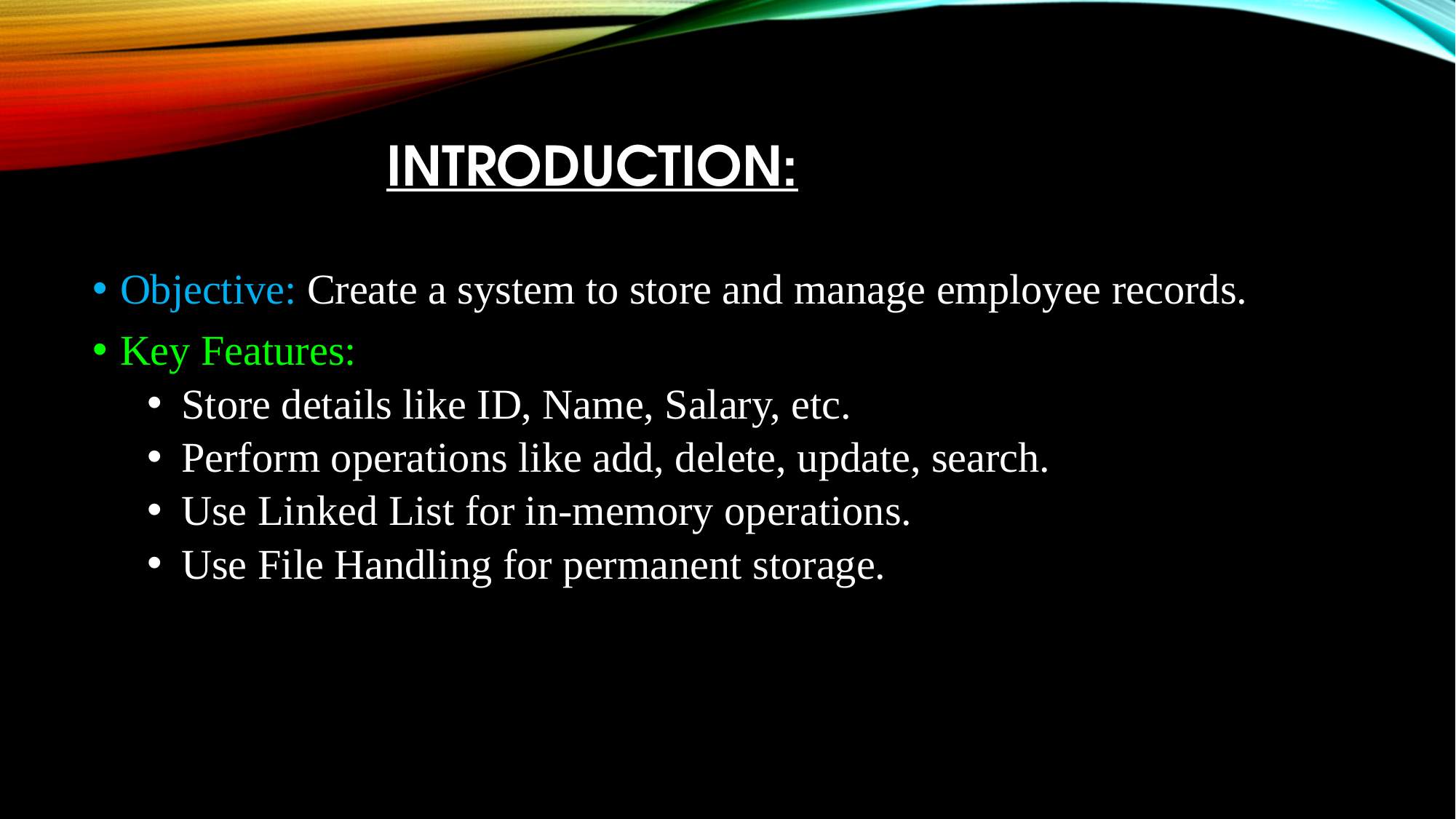

# introduction:
Objective: Create a system to store and manage employee records.
Key Features:
Store details like ID, Name, Salary, etc.
Perform operations like add, delete, update, search.
Use Linked List for in-memory operations.
Use File Handling for permanent storage.